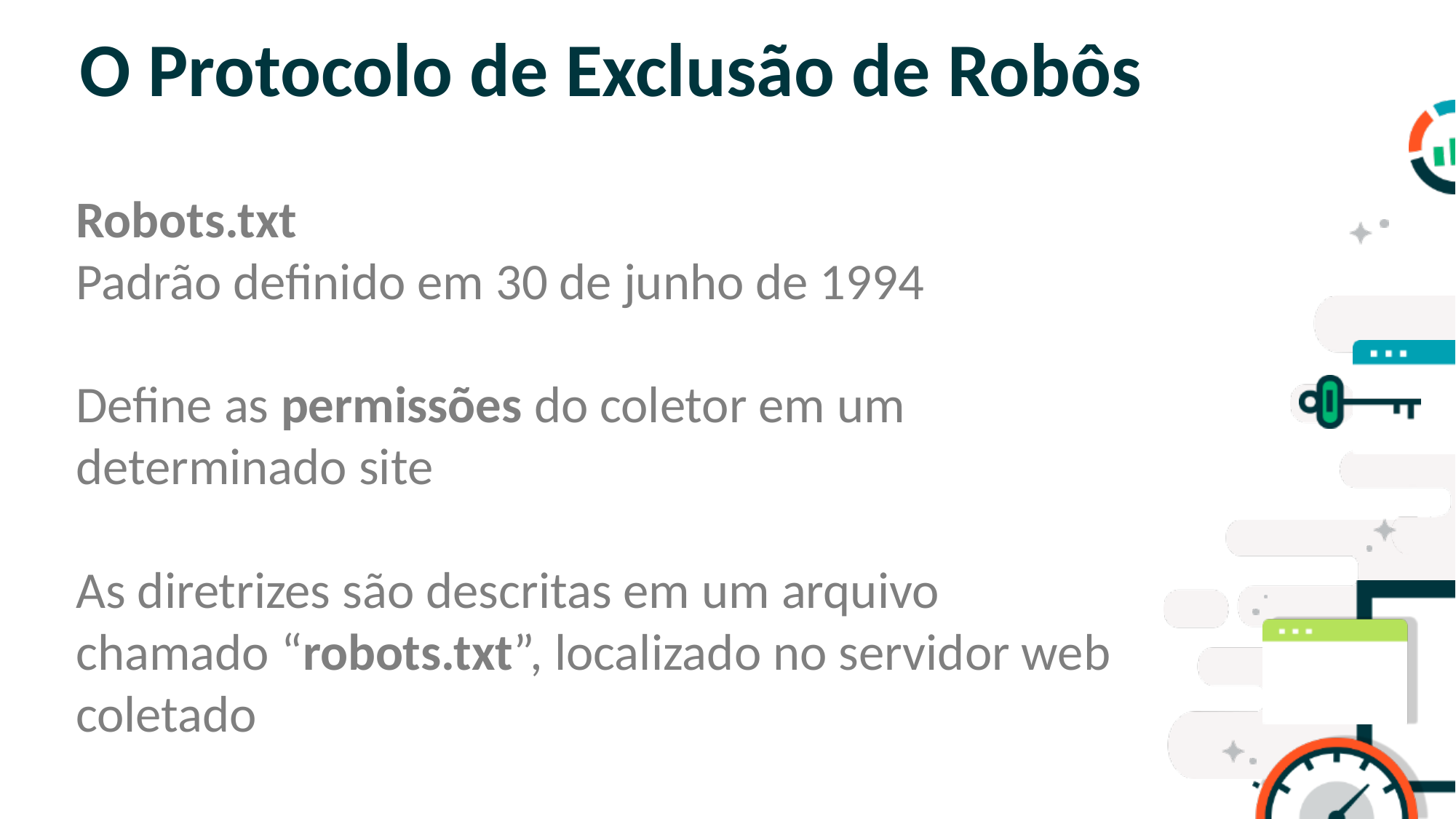

# O Protocolo de Exclusão de Robôs
Robots.txt
Padrão definido em 30 de junho de 1994
Define as permissões do coletor em um determinado site
As diretrizes são descritas em um arquivo chamado “robots.txt”, localizado no servidor web coletado
SLIDE PARA TÓPICOS